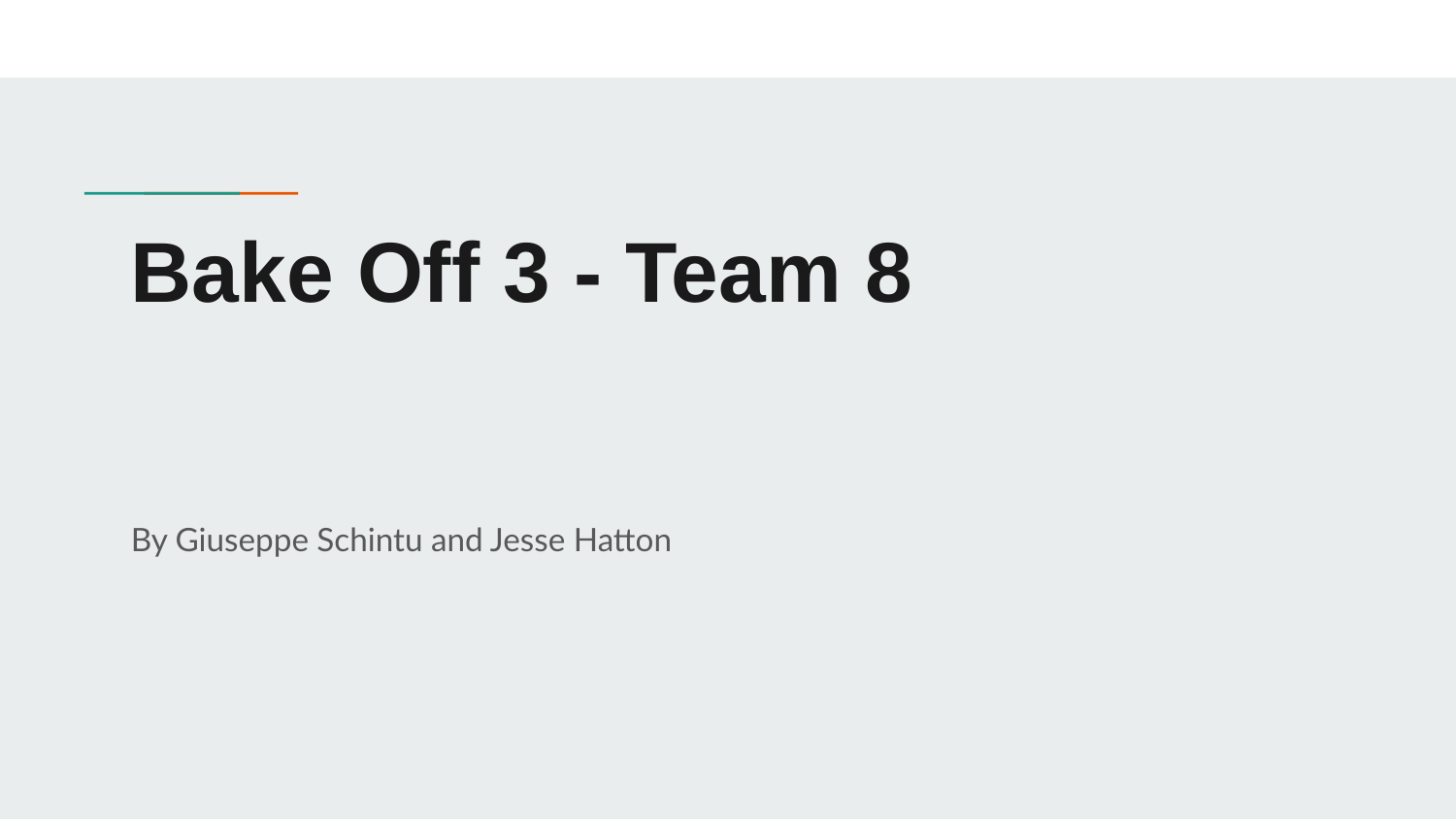

# Bake Off 3 - Team 8
By Giuseppe Schintu and Jesse Hatton